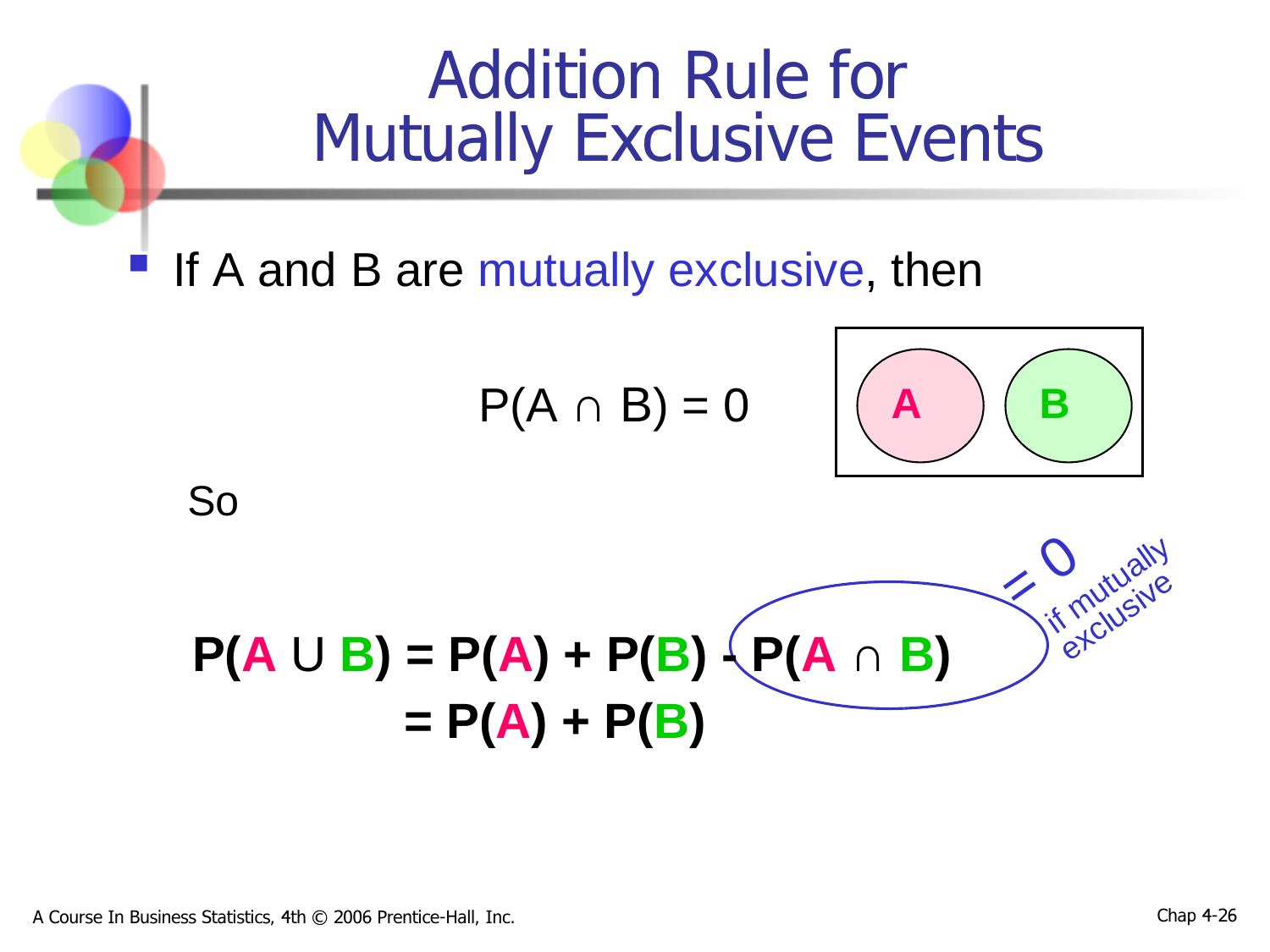

# Addition Rule for Mutually Exclusive Events
If A and B are mutually exclusive, then

			P(A ∩ B) = 0

So

A
B
= 0
  if mutually
exclusive

P(A U B) = P(A) + P(B) - P(A ∩ B)
= P(A) + P(B)
A Course In Business Statistics, 4th © 2006 Prentice-Hall, Inc.
Chap 4-26